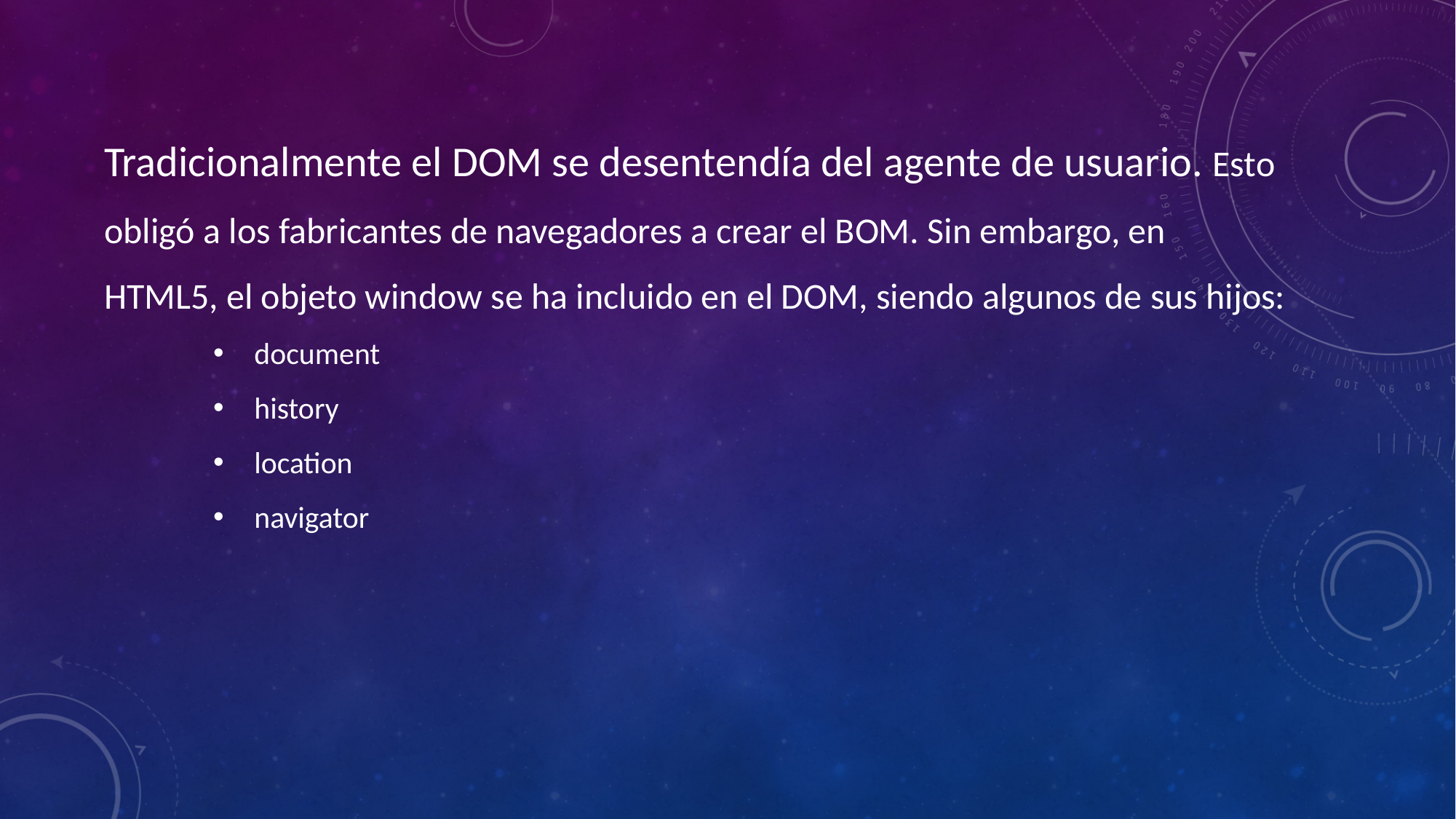

Tradicionalmente el DOM se desentendía del agente de usuario. Esto obligó a los fabricantes de navegadores a crear el BOM. Sin embargo, en HTML5, el objeto window se ha incluido en el DOM, siendo algunos de sus hijos:
document
history
location
navigator